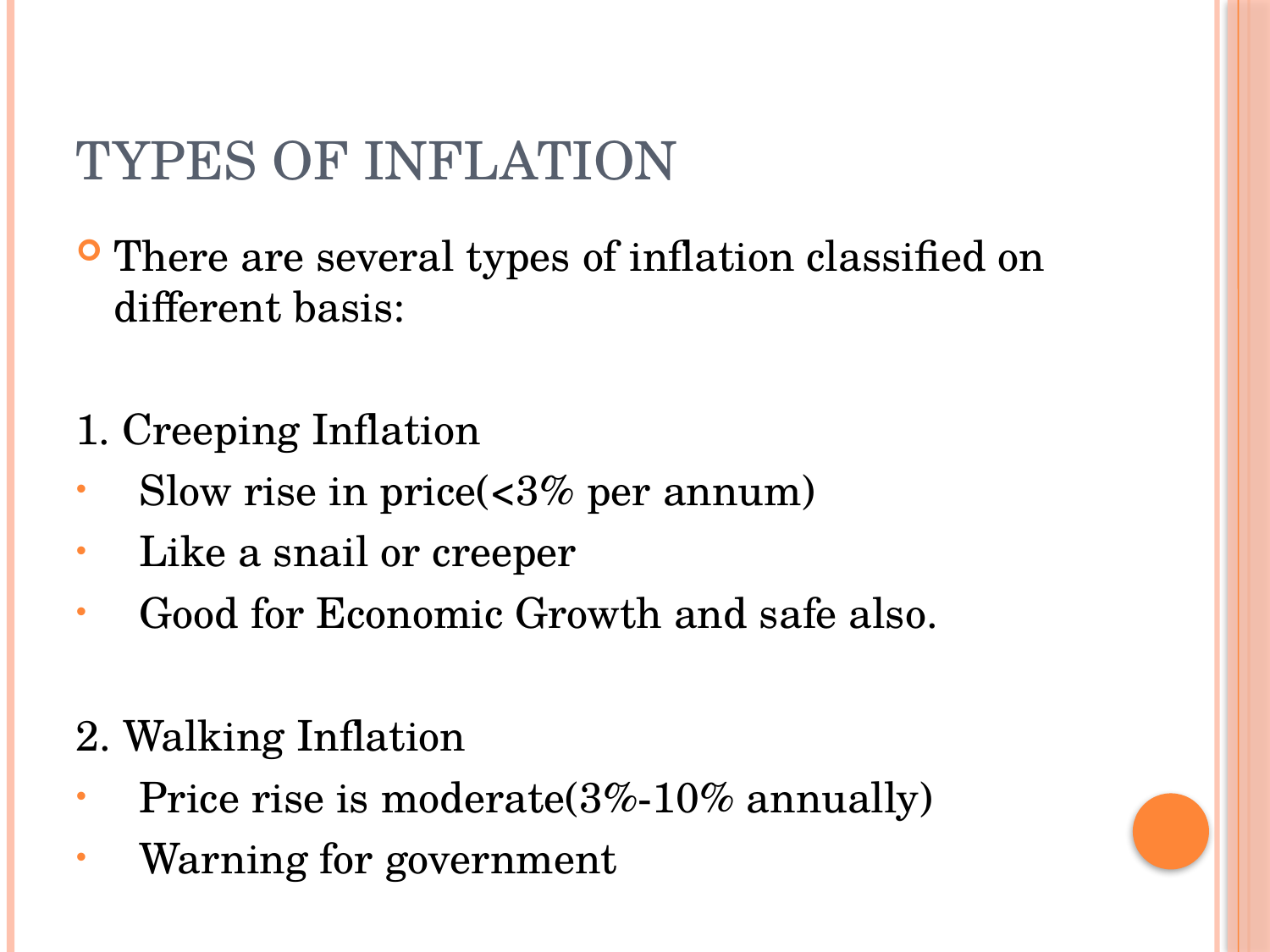

# Types of Inflation
There are several types of inflation classified on different basis:

1. Creeping Inflation
Slow rise in price(<3% per annum)
Like a snail or creeper
Good for Economic Growth and safe also.

2. Walking Inflation
Price rise is moderate(3%-10% annually)
Warning for government